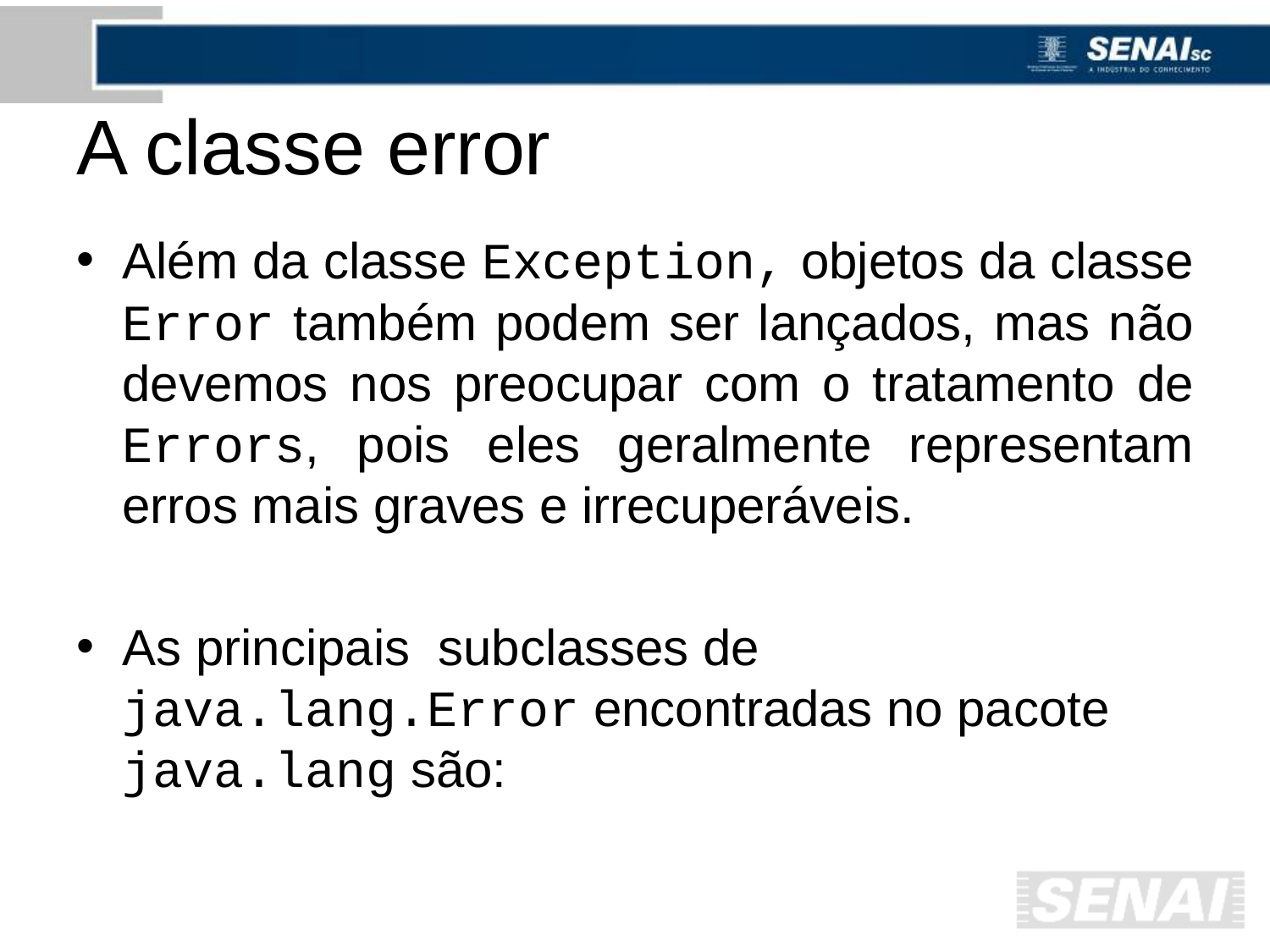

# A classe error
Além da classe Exception, objetos da classe Error também podem ser lançados, mas não devemos nos preocupar com o tratamento de Errors, pois eles geralmente representam erros mais graves e irrecuperáveis.

As principais  subclasses de java.lang.Error encontradas no pacote java.lang são: